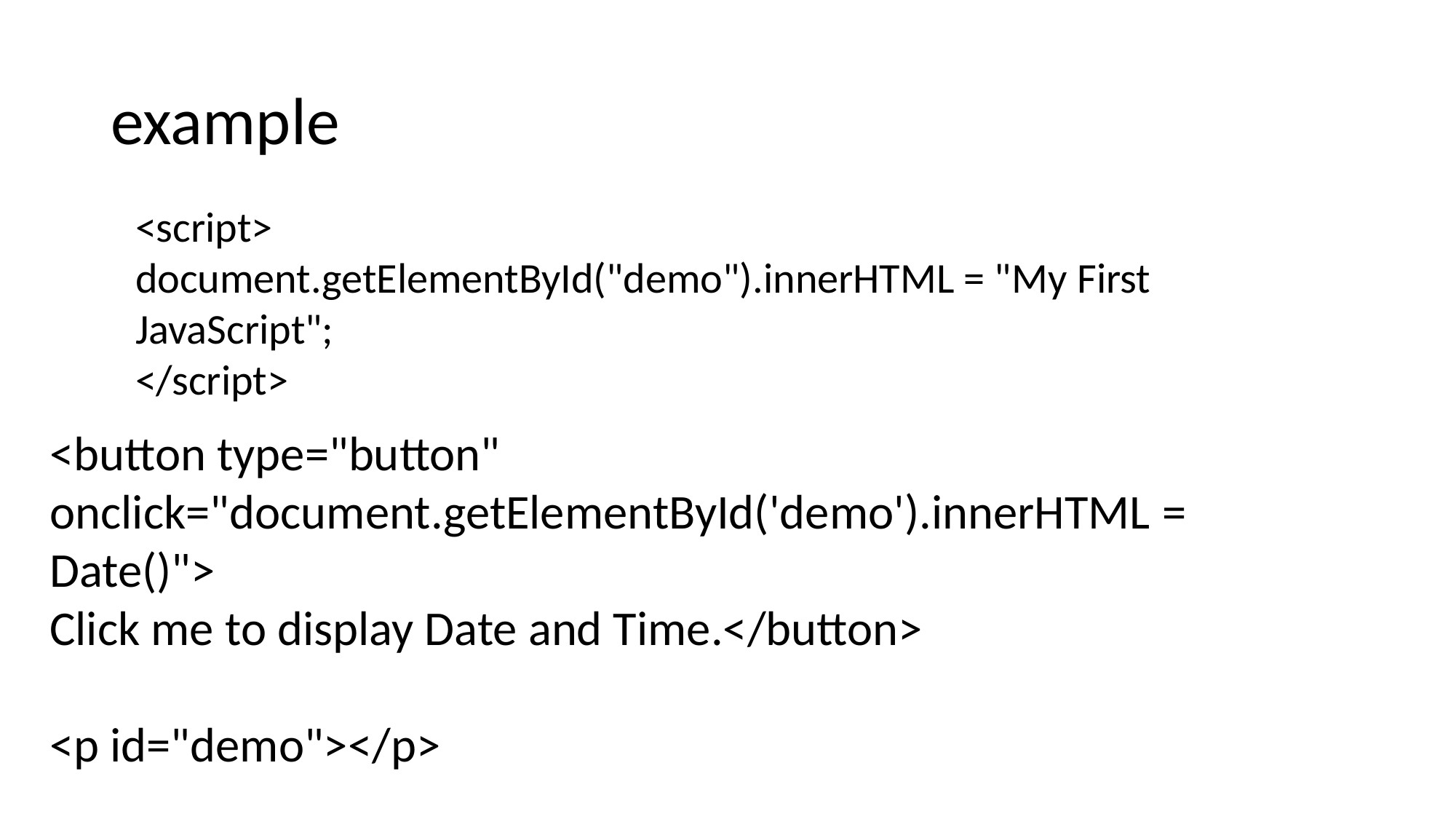

# example
<script>
document.getElementById("demo").innerHTML = "My First JavaScript";
</script>
<button type="button"
onclick="document.getElementById('demo').innerHTML = Date()">
Click me to display Date and Time.</button>

<p id="demo"></p>